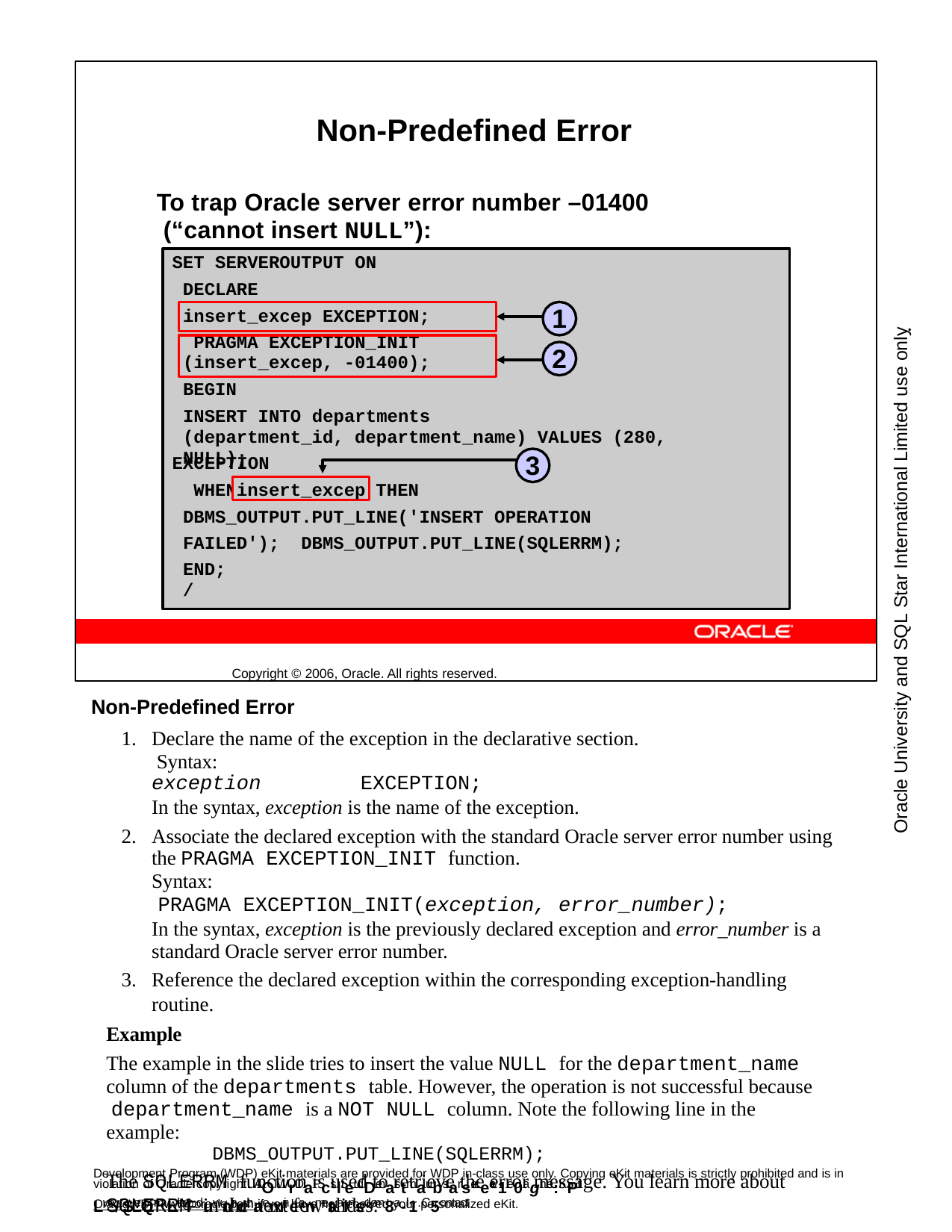

Non-Predefined Error

To trap Oracle server error number –01400  (“cannot insert NULL”):

Copyright © 2006, Oracle. All rights reserved.
SET SERVEROUTPUT ON  DECLARE
insert_excep EXCEPTION;  PRAGMA EXCEPTION_INIT
(insert_excep, -01400);
BEGIN
INSERT INTO departments

1
2

Oracle University and SQL Star International Limited use onlyฺ
(department_id, department_name) VALUES (280, NULL);
EXCEPTION  WHEN
3

THEN
insert_excep
DBMS_OUTPUT.PUT_LINE('INSERT OPERATION FAILED');  DBMS_OUTPUT.PUT_LINE(SQLERRM);
END;
/

Non-Predefined Error
Declare the name of the exception in the declarative section.  Syntax:
exception	EXCEPTION;
In the syntax, exception is the name of the exception.
Associate the declared exception with the standard Oracle server error number using  the PRAGMA EXCEPTION_INIT function.
Syntax:
PRAGMA EXCEPTION_INIT(exception, error_number);
In the syntax, exception is the previously declared exception and error_number is a  standard Oracle server error number.
Reference the declared exception within the corresponding exception-handling routine.
Example
The example in the slide tries to insert the value NULL for the department_name  column of the departments table. However, the operation is not successful because  department_name is a NOT NULL column. Note the following line in the example:
DBMS_OUTPUT.PUT_LINE(SQLERRM);
The SQLERRM function is used to retrieve the error message. You learn more about
SQLERRM in the next few slides.
Development Program (WDP) eKit materials are provided for WDP in-class use only. Copying eKit materials is strictly prohibited and is in
violation of Oracle copyright. AlOl WrDaPcslteudDenatstmaubstarseceeiv1e0agn e:KPit Lwa/tSerQmaLrkeFduwnithdthaemir neanmetaalnsd em8a-il1. C5ontact
OracleWDP_ww@oracle.com if you have not received your personalized eKit.